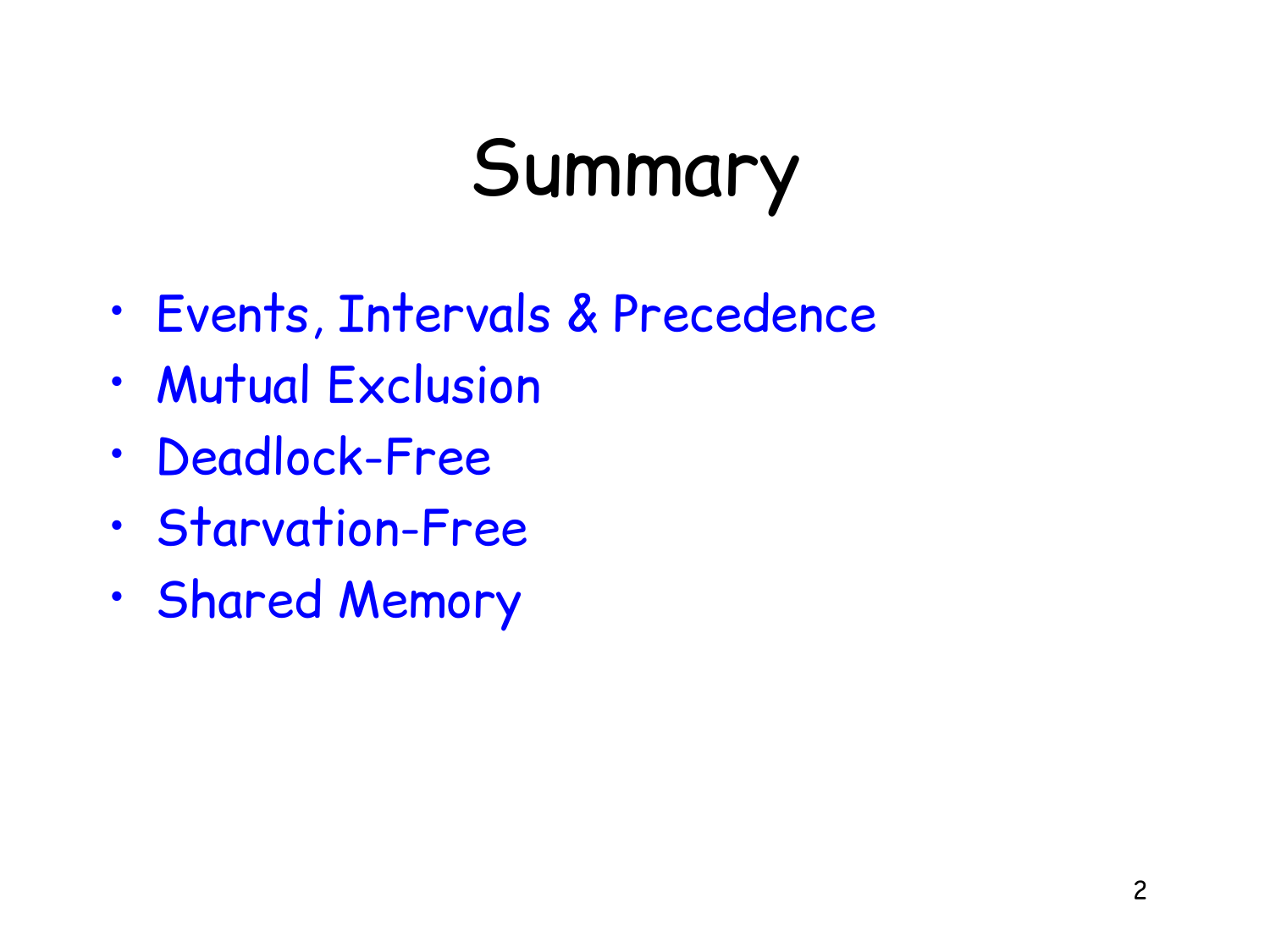

Summary
Events, Intervals & Precedence
Mutual Exclusion
Deadlock-Free
Starvation-Free
Shared Memory

2